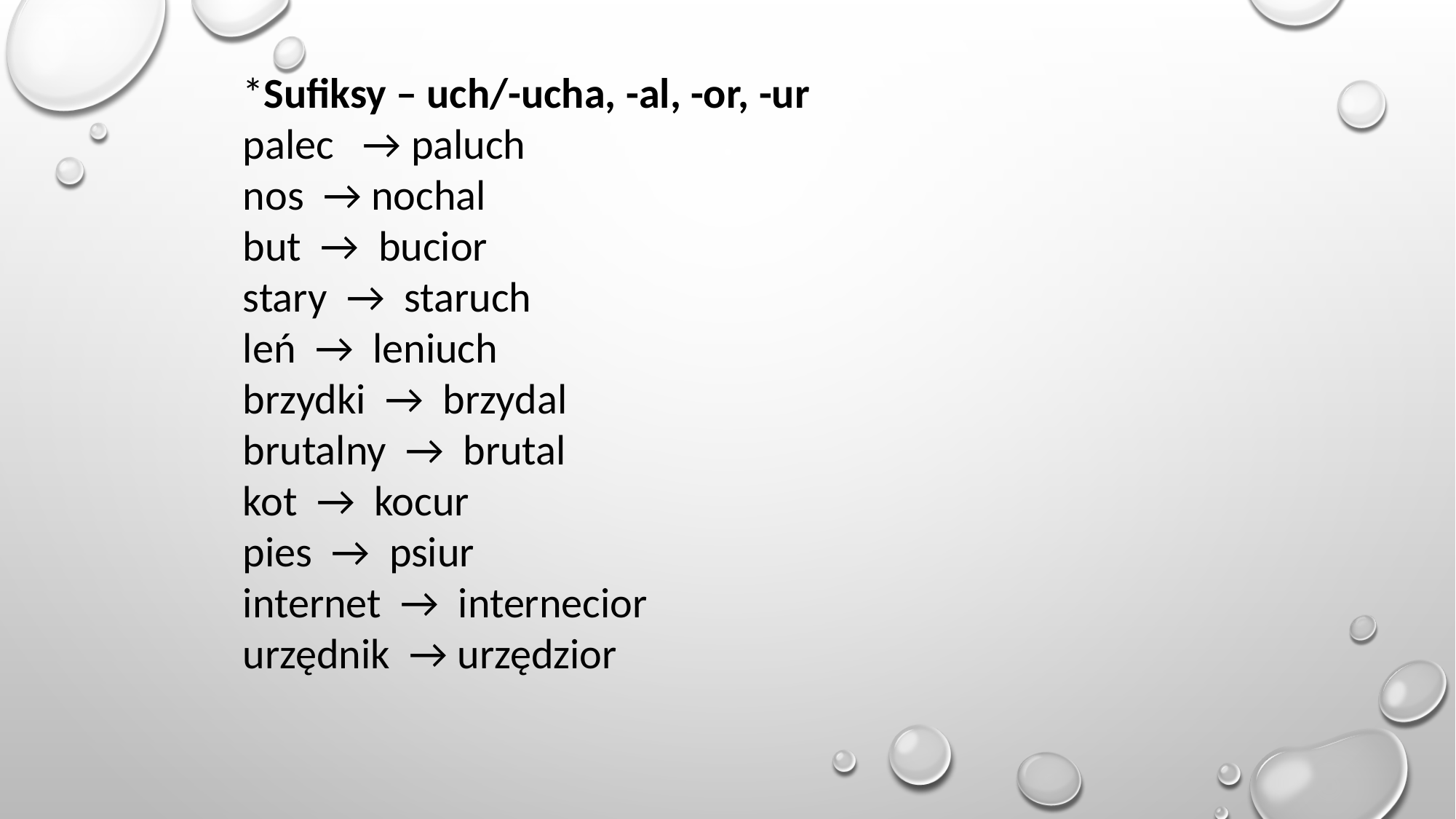

*Sufiksy – uch/-ucha, -al, -or, -ur
palec   → paluch
nos  → nochal
but  →  bucior
stary  →  staruch
leń  →  leniuch
brzydki  →  brzydal
brutalny  →  brutal
kot  →  kocur
pies  →  psiur
internet  →  internecior
urzędnik  → urzędzior